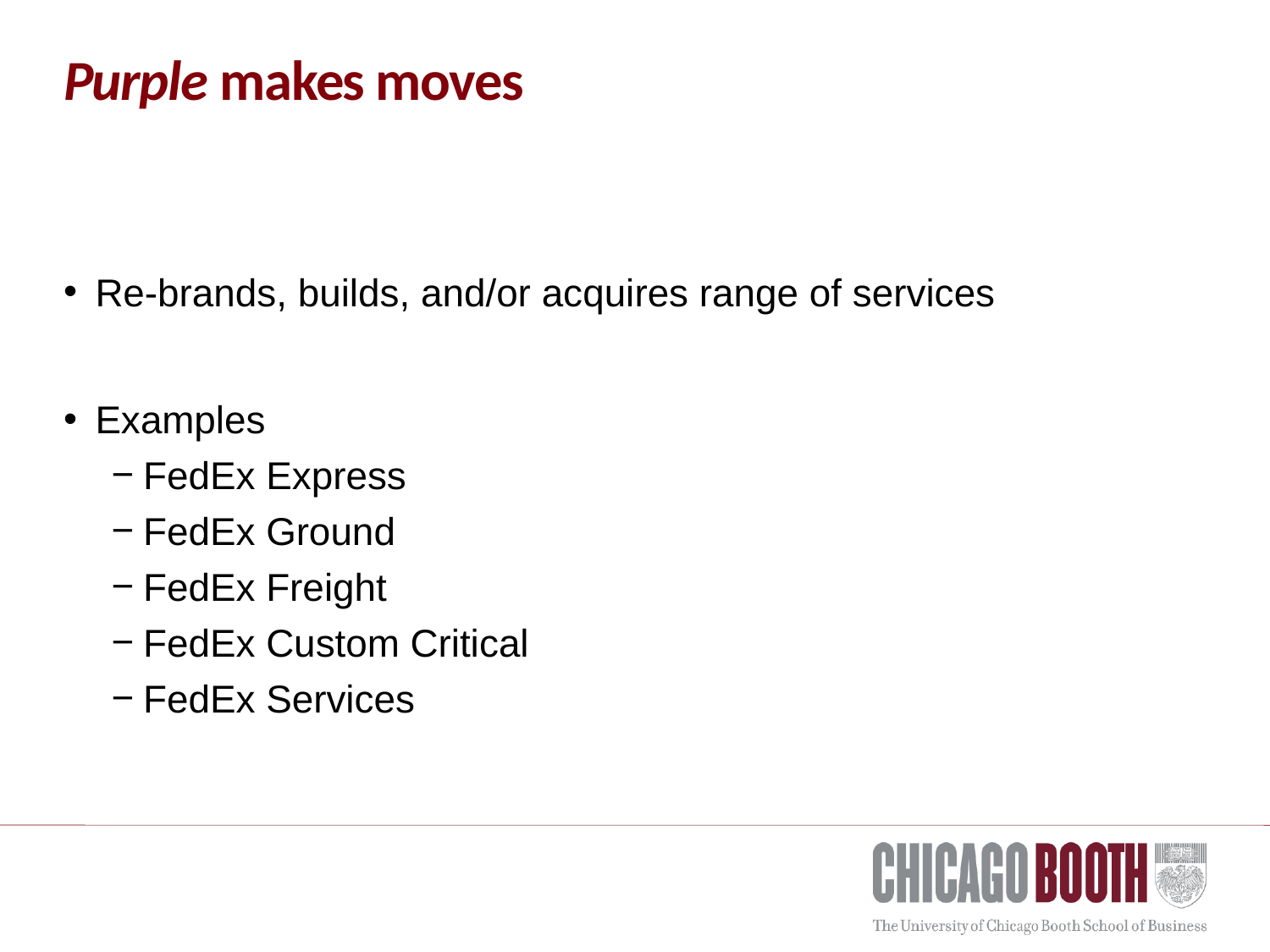

# Purple makes moves

Re-brands, builds, and/or acquires range of services

Examples
FedEx Express
FedEx Ground
FedEx Freight
FedEx Custom Critical
FedEx Services